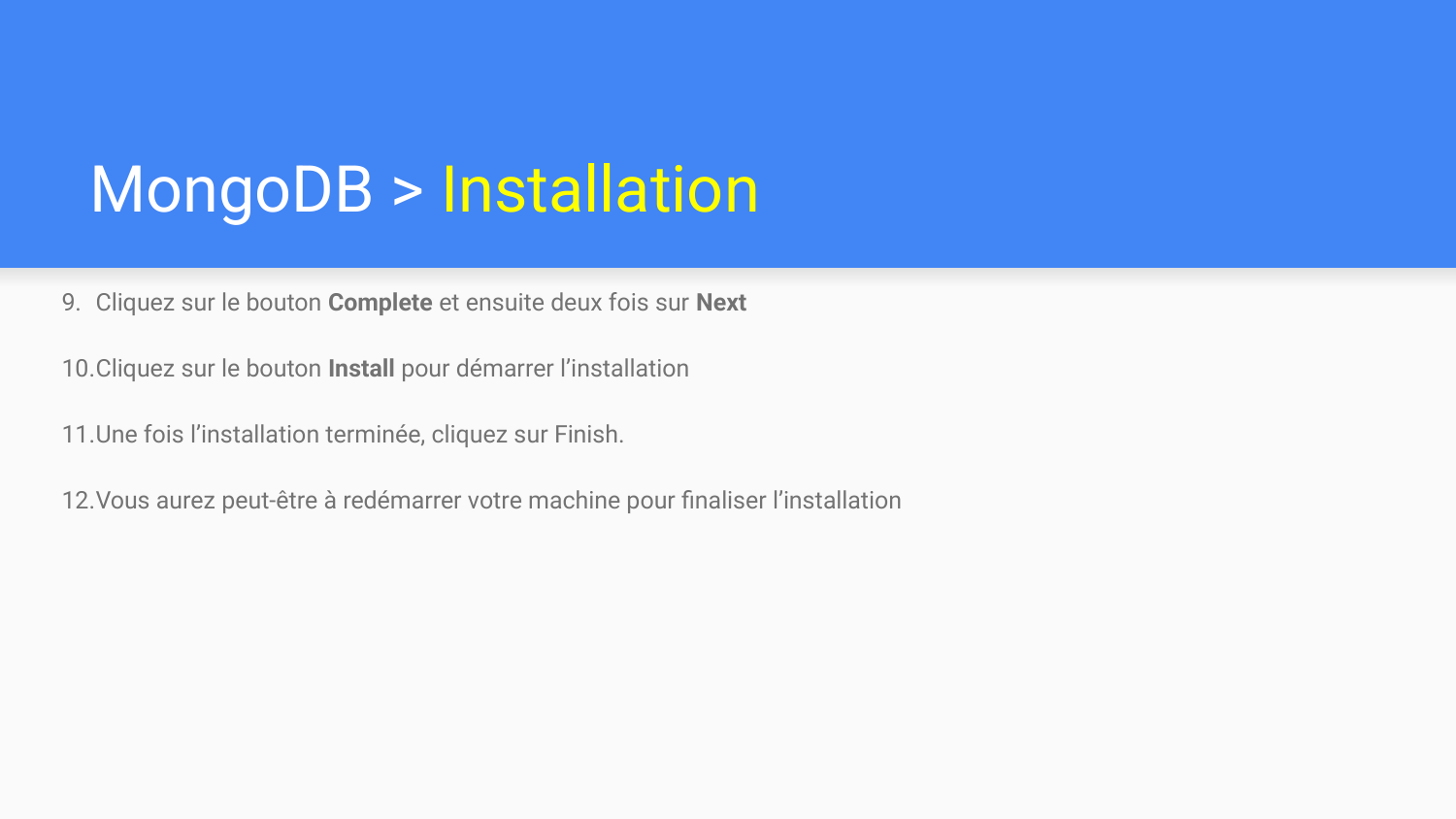

# MongoDB > Installation
Cliquez sur le bouton Complete et ensuite deux fois sur Next
Cliquez sur le bouton Install pour démarrer l’installation
Une fois l’installation terminée, cliquez sur Finish.
Vous aurez peut-être à redémarrer votre machine pour finaliser l’installation